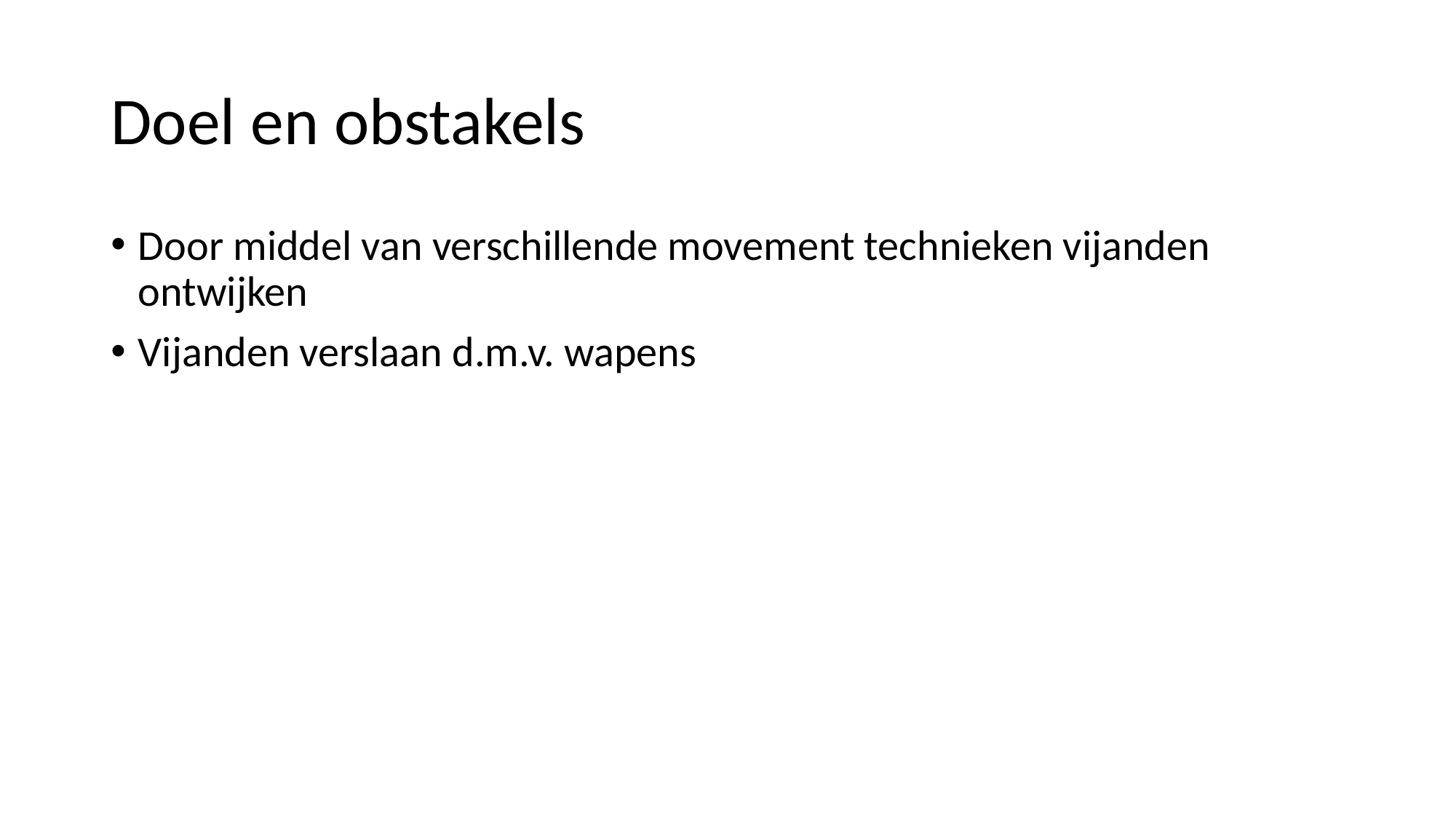

# Doel en obstakels
Door middel van verschillende movement technieken vijanden ontwijken
Vijanden verslaan d.m.v. wapens